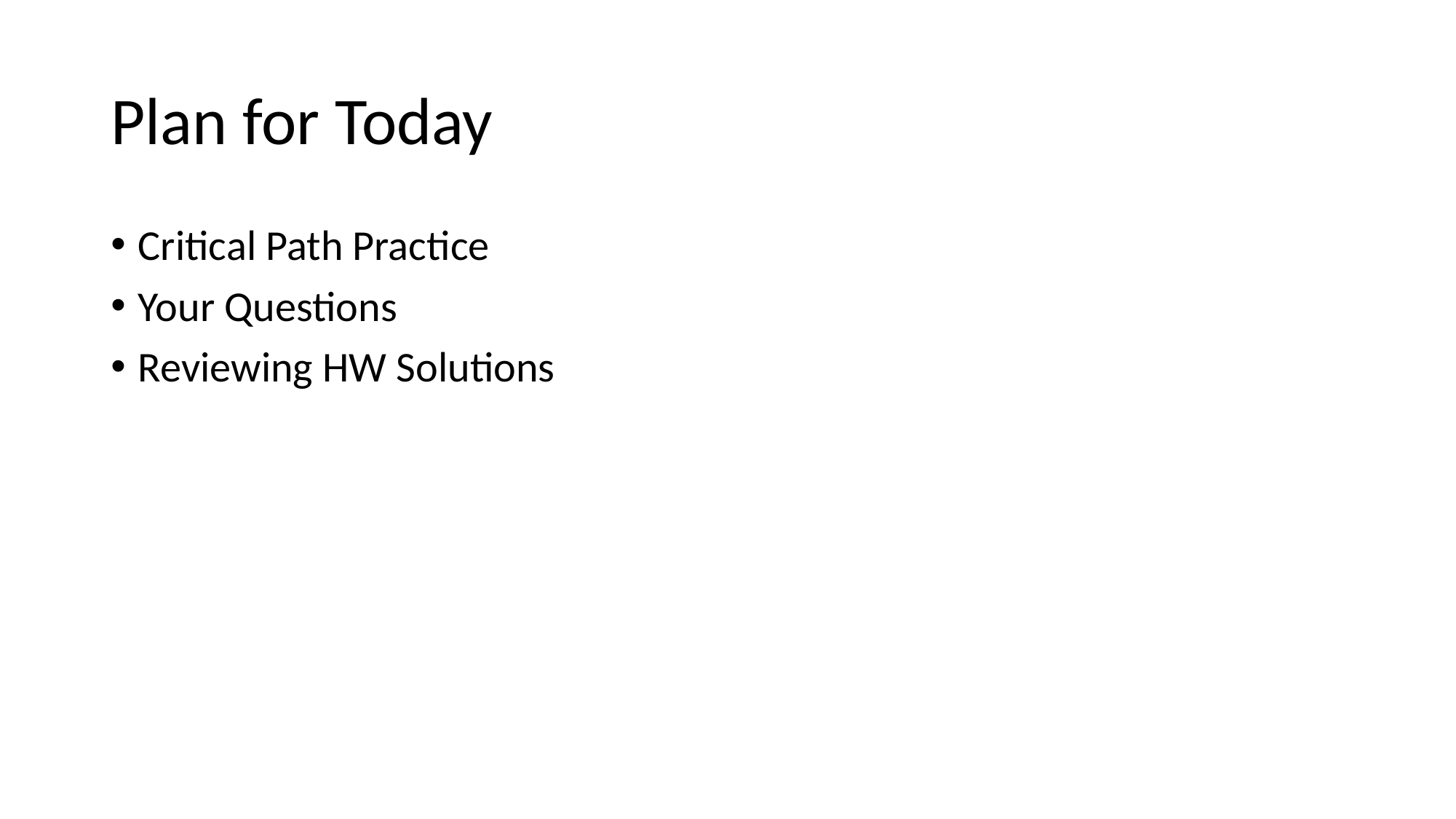

# Plan for Today
Critical Path Practice
Your Questions
Reviewing HW Solutions